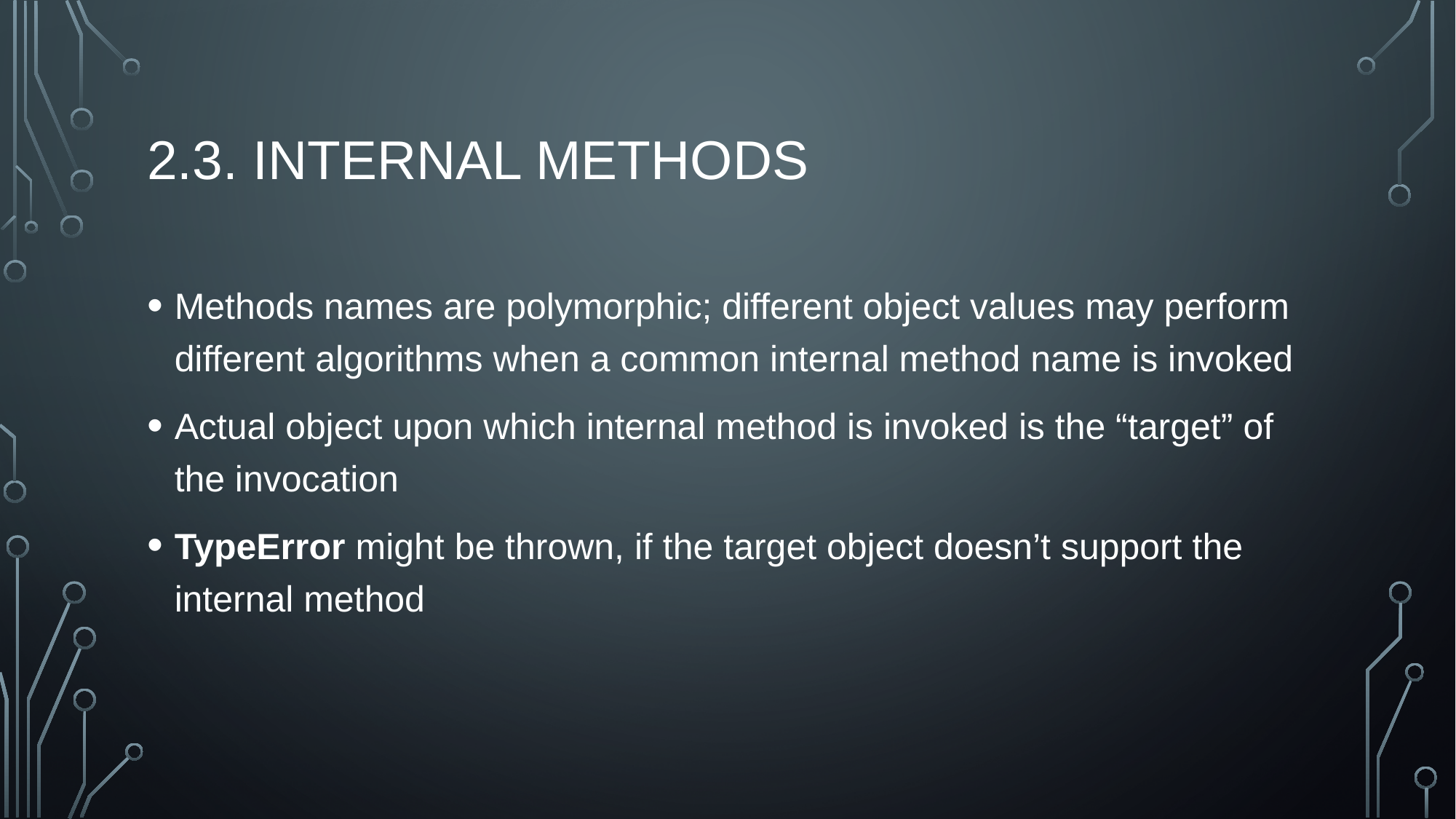

# 2.3. Internal methods
Methods names are polymorphic; different object values may perform different algorithms when a common internal method name is invoked
Actual object upon which internal method is invoked is the “target” of the invocation
TypeError might be thrown, if the target object doesn’t support the internal method